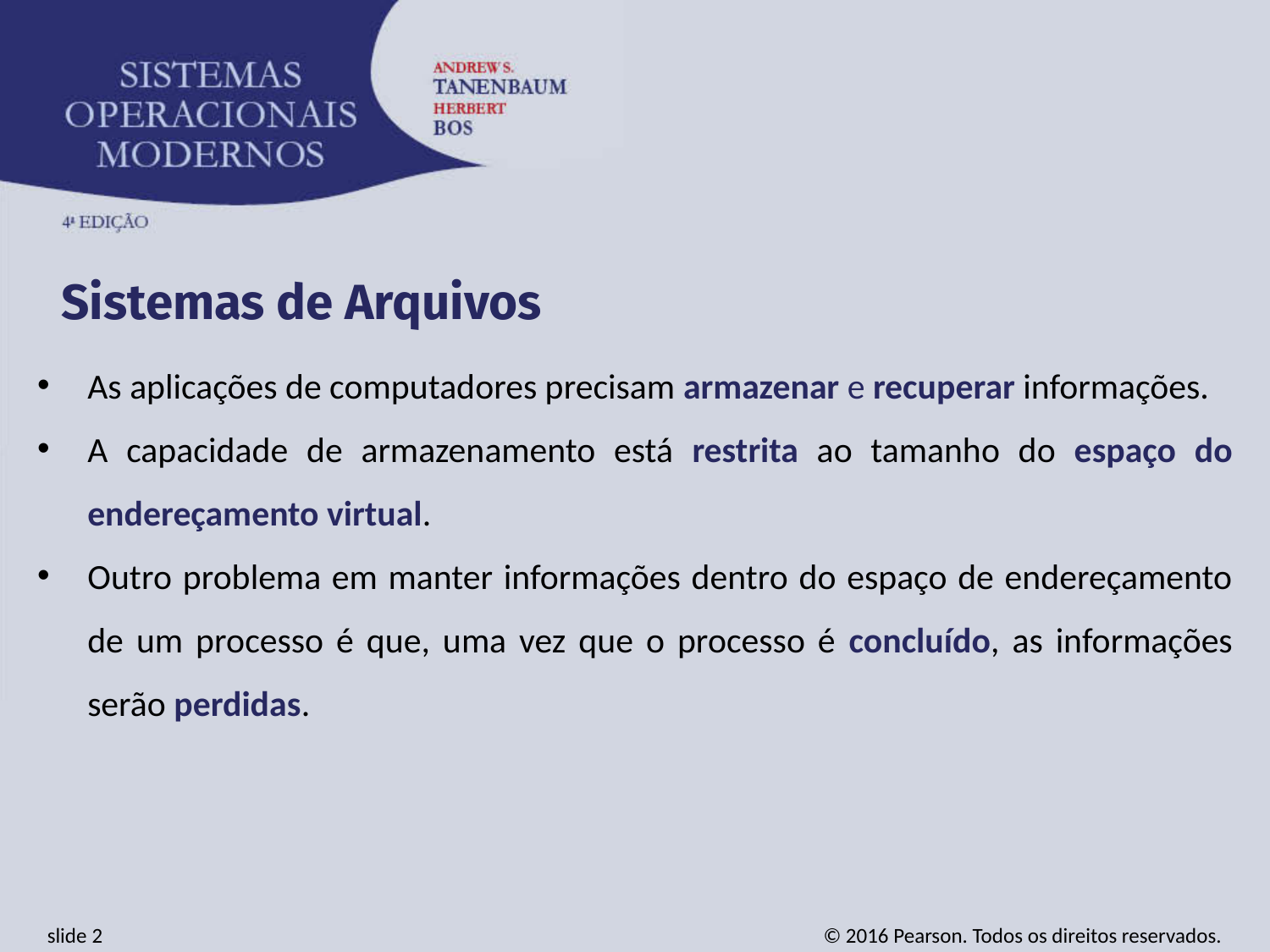

Sistemas de Arquivos
As aplicações de computadores precisam armazenar e recuperar informações.
A capacidade de armazenamento está restrita ao tamanho do espaço do endereçamento virtual.
Outro problema em manter informações dentro do espaço de endereçamento de um processo é que, uma vez que o processo é concluído, as informações serão perdidas.